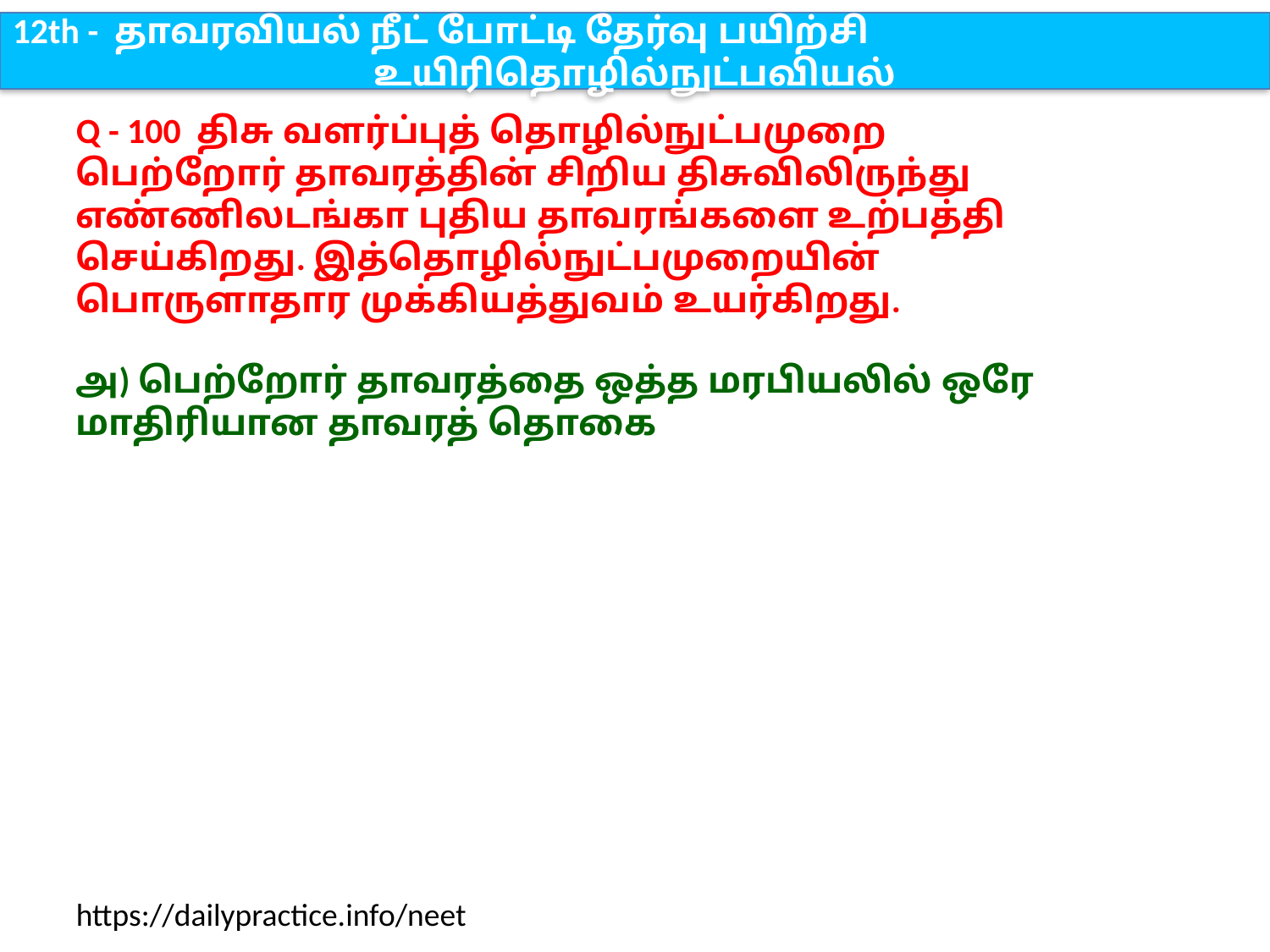

12th -  தாவரவியல் நீட் போட்டி தேர்வு பயிற்சி
உயிரிதொழில்நுட்பவியல்

Q - 100  திசு வளர்ப்புத் தொழில்நுட்பமுறை பெற்றோர் தாவரத்தின் சிறிய திசுவிலிருந்து எண்ணிலடங்கா புதிய தாவரங்களை உற்பத்தி செய்கிறது. இத்தொழில்நுட்பமுறையின் பொருளாதார முக்கியத்துவம் உயர்கிறது.

அ) பெற்றோர் தாவரத்தை ஒத்த மரபியலில் ஒரே மாதிரியான தாவரத் தொகை
https://dailypractice.info/neet